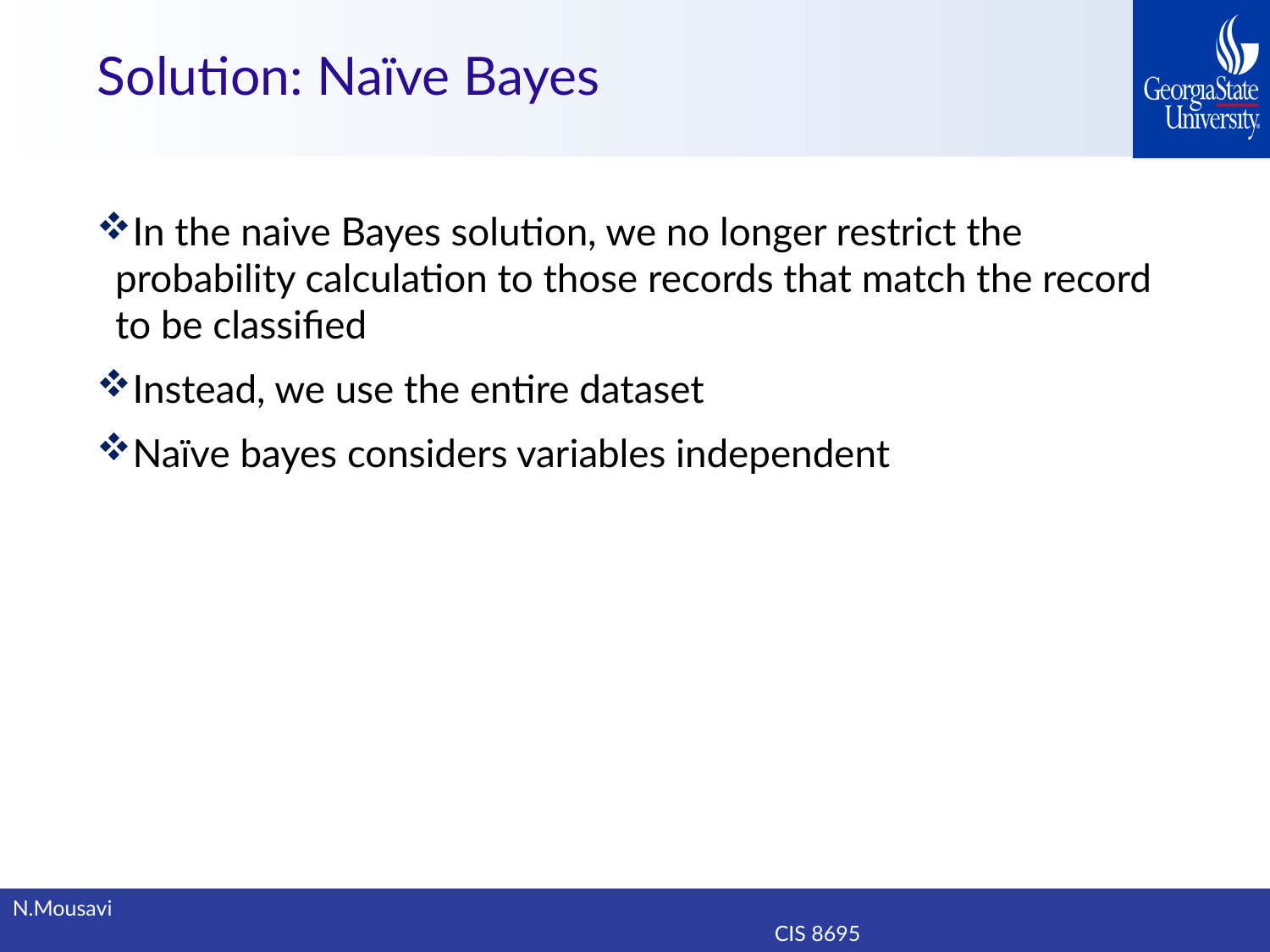

# Solution: Naïve Bayes
In the naive Bayes solution, we no longer restrict the probability calculation to those records that match the record to be classified
Instead, we use the entire dataset
Naïve bayes considers variables independent